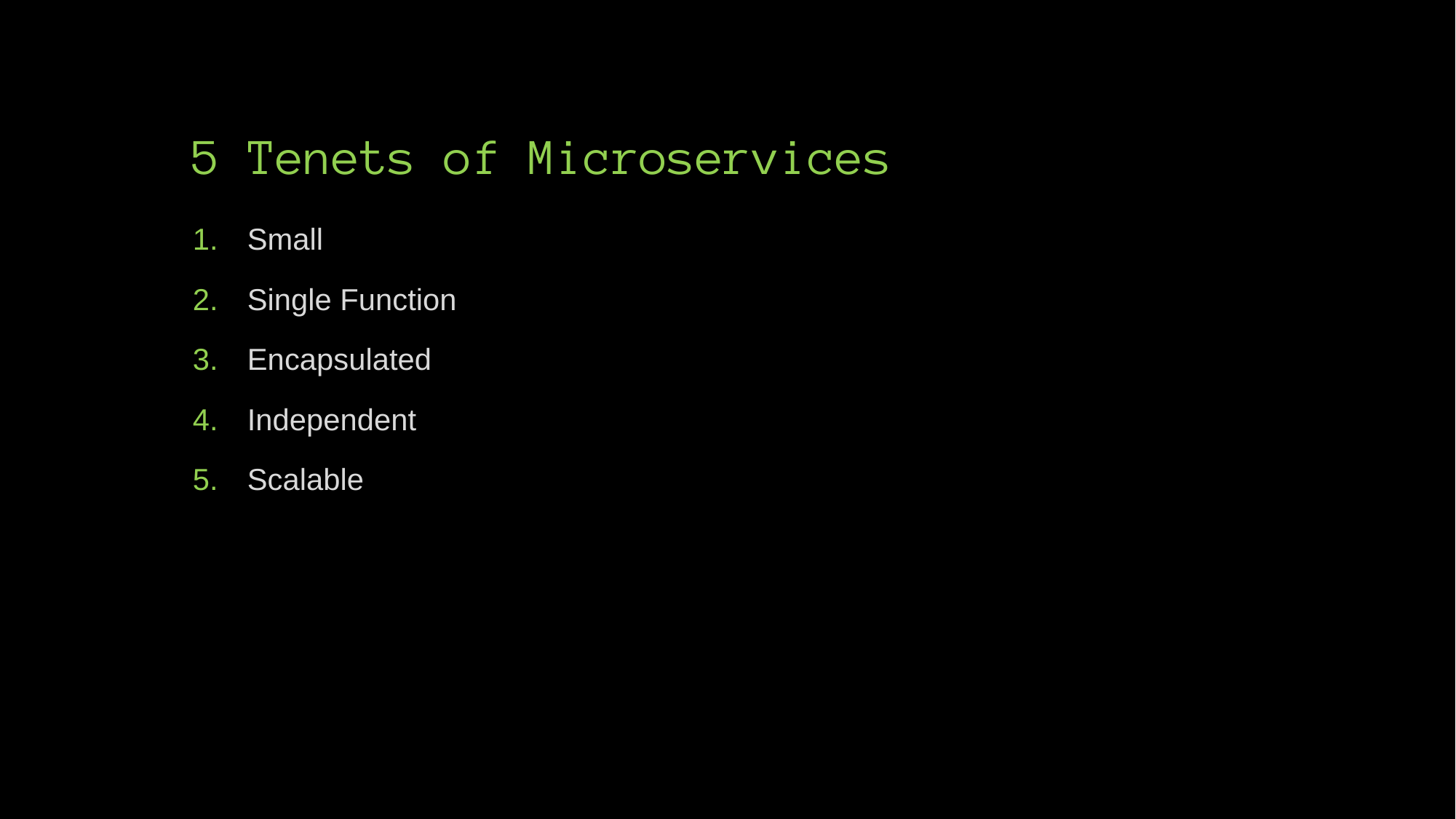

# 5 Tenets of Microservices
Small
Single Function
Encapsulated
Independent
Scalable